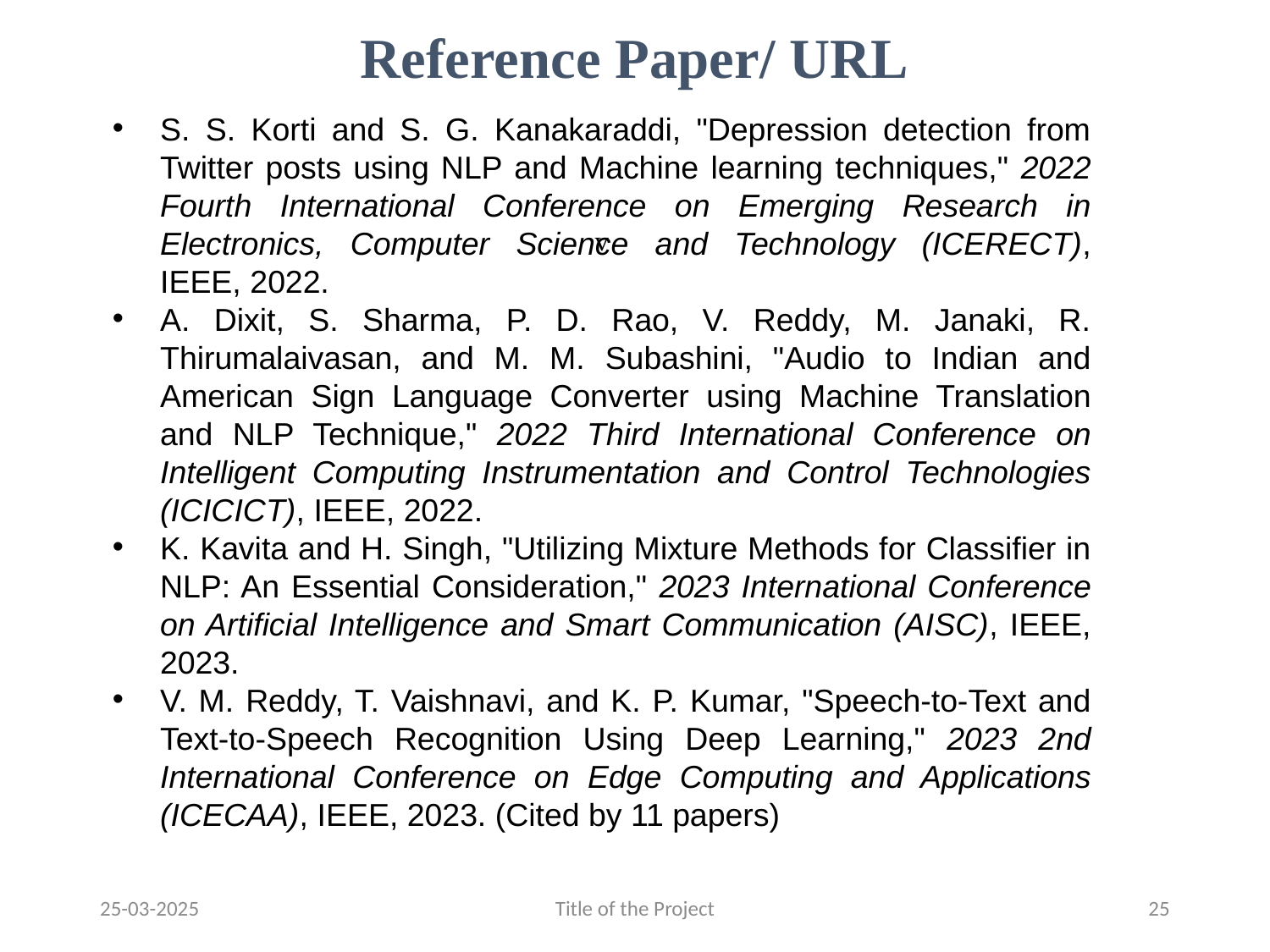

# Reference Paper/ URL
S. S. Korti and S. G. Kanakaraddi, "Depression detection from Twitter posts using NLP and Machine learning techniques," 2022 Fourth International Conference on Emerging Research in Electronics, Computer Science and Technology (ICERECT), IEEE, 2022.
A. Dixit, S. Sharma, P. D. Rao, V. Reddy, M. Janaki, R. Thirumalaivasan, and M. M. Subashini, "Audio to Indian and American Sign Language Converter using Machine Translation and NLP Technique," 2022 Third International Conference on Intelligent Computing Instrumentation and Control Technologies (ICICICT), IEEE, 2022.
K. Kavita and H. Singh, "Utilizing Mixture Methods for Classifier in NLP: An Essential Consideration," 2023 International Conference on Artificial Intelligence and Smart Communication (AISC), IEEE, 2023.
V. M. Reddy, T. Vaishnavi, and K. P. Kumar, "Speech-to-Text and Text-to-Speech Recognition Using Deep Learning," 2023 2nd International Conference on Edge Computing and Applications (ICECAA), IEEE, 2023. (Cited by 11 papers)

v

25-03-2025
Title of the Project
25